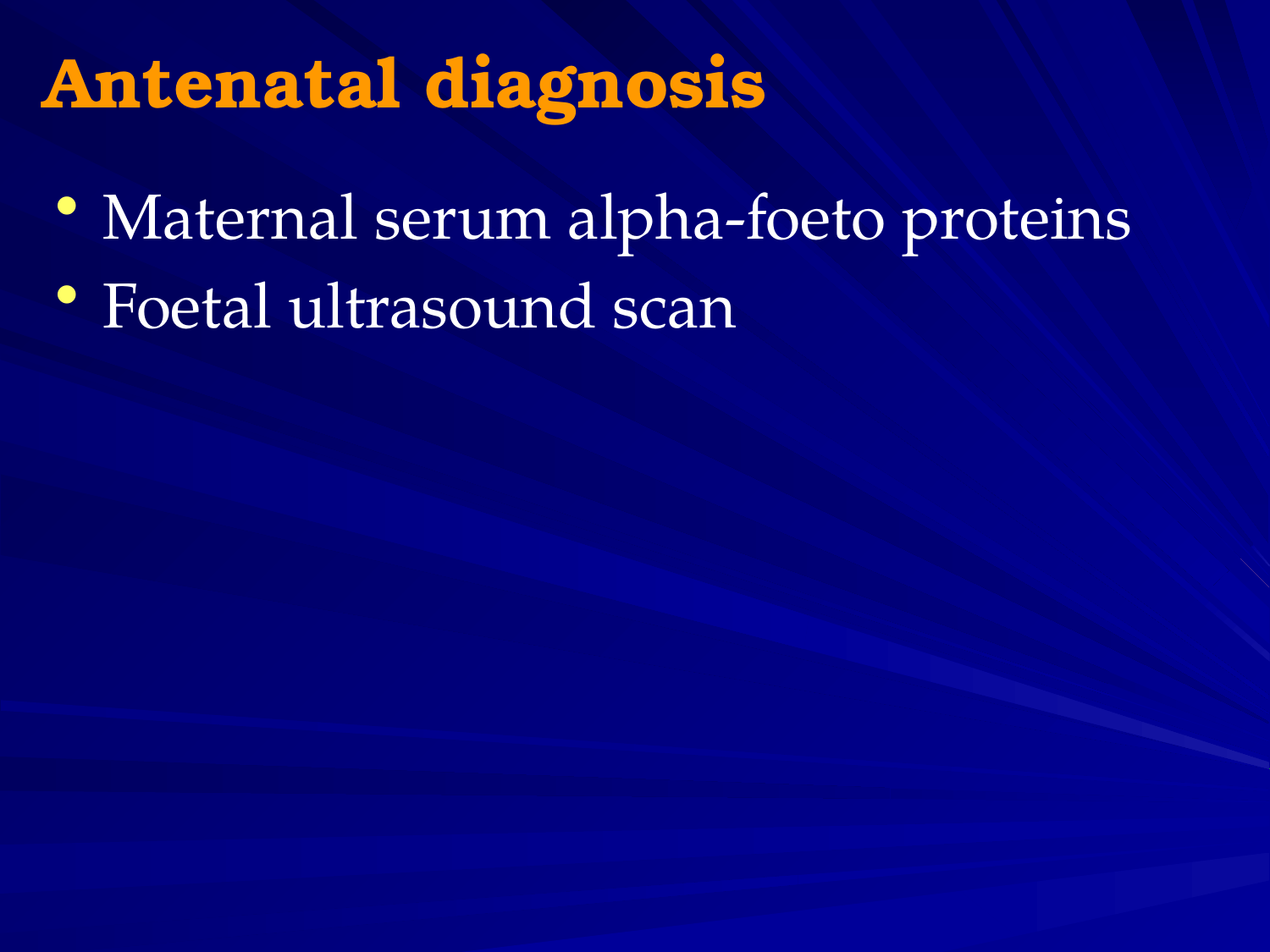

# Antenatal diagnosis
Maternal serum alpha-foeto proteins
Foetal ultrasound scan